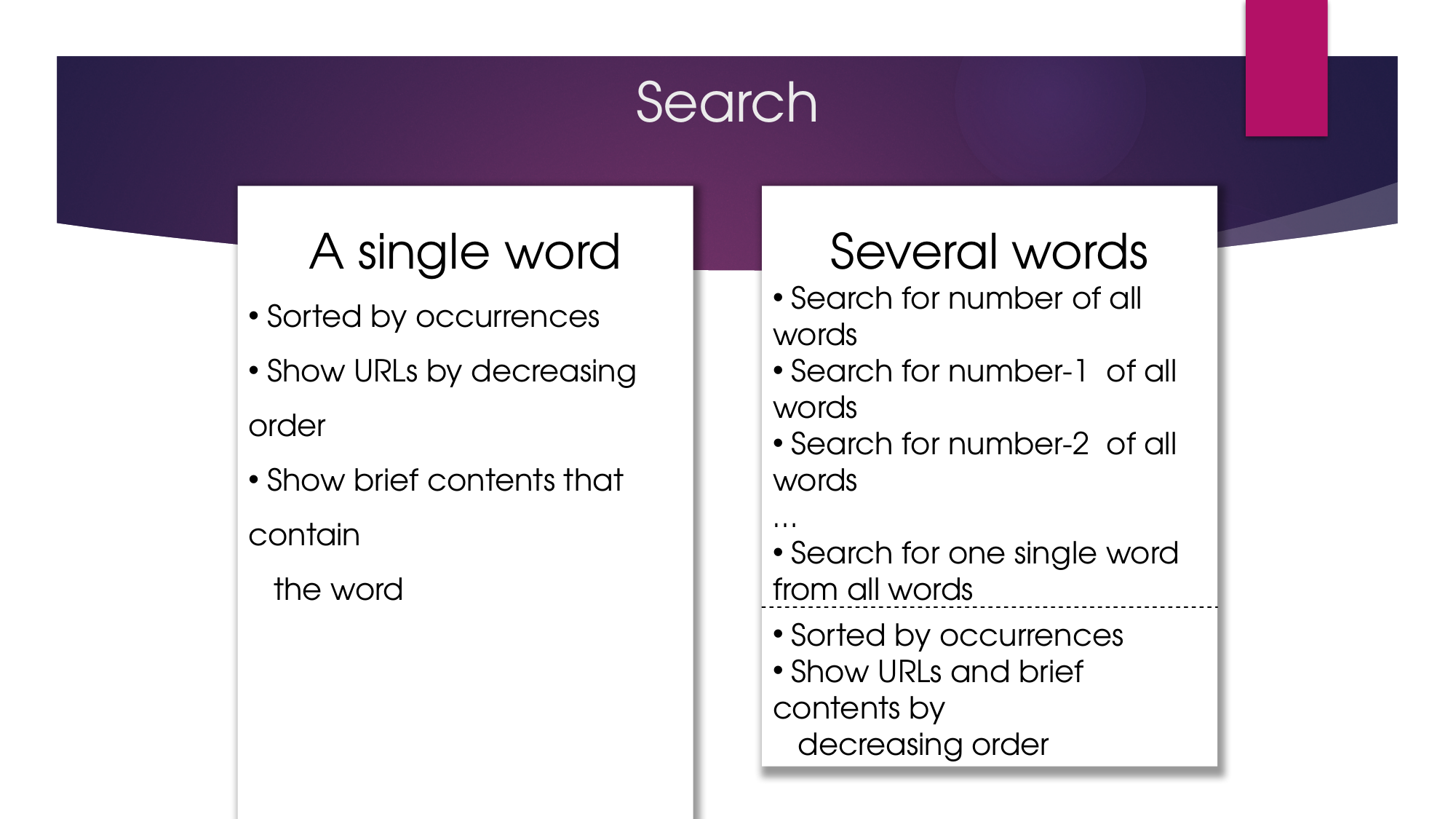

# Search
A single word
 Sorted by occurrences
 Show URLs by decreasing order
 Show brief contents that contain
   the word

Several words
 Search for number of all words
 Search for number-1  of all words
 Search for number-2  of all words
…
 Search for one single word from all words

 Sorted by occurrences
 Show URLs and brief contents by
   decreasing order